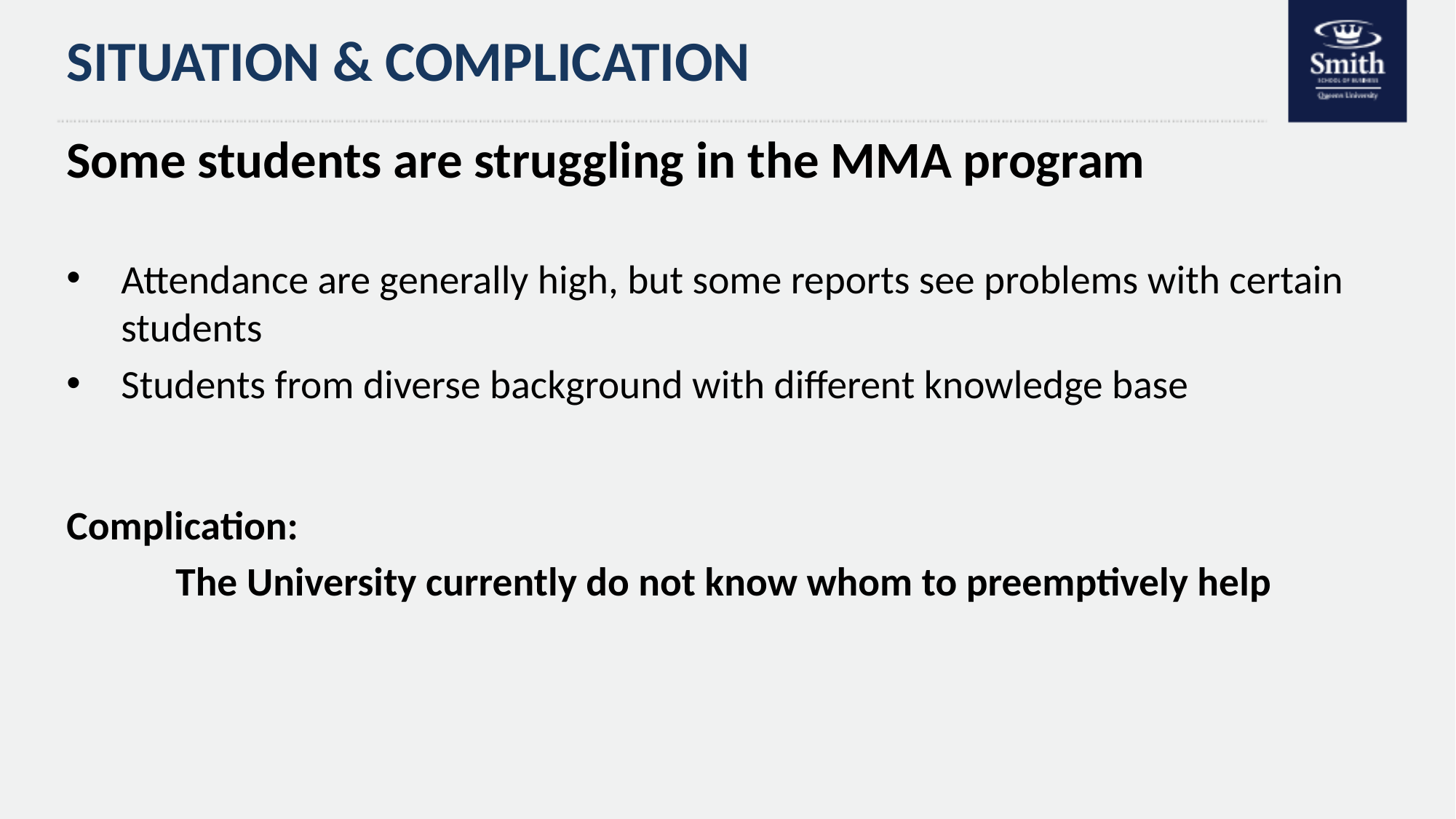

# Situation & Complication
Some students are struggling in the MMA program

Attendance are generally high, but some reports see problems with certain students
Students from diverse background with different knowledge base

Complication:
	The University currently do not know whom to preemptively help